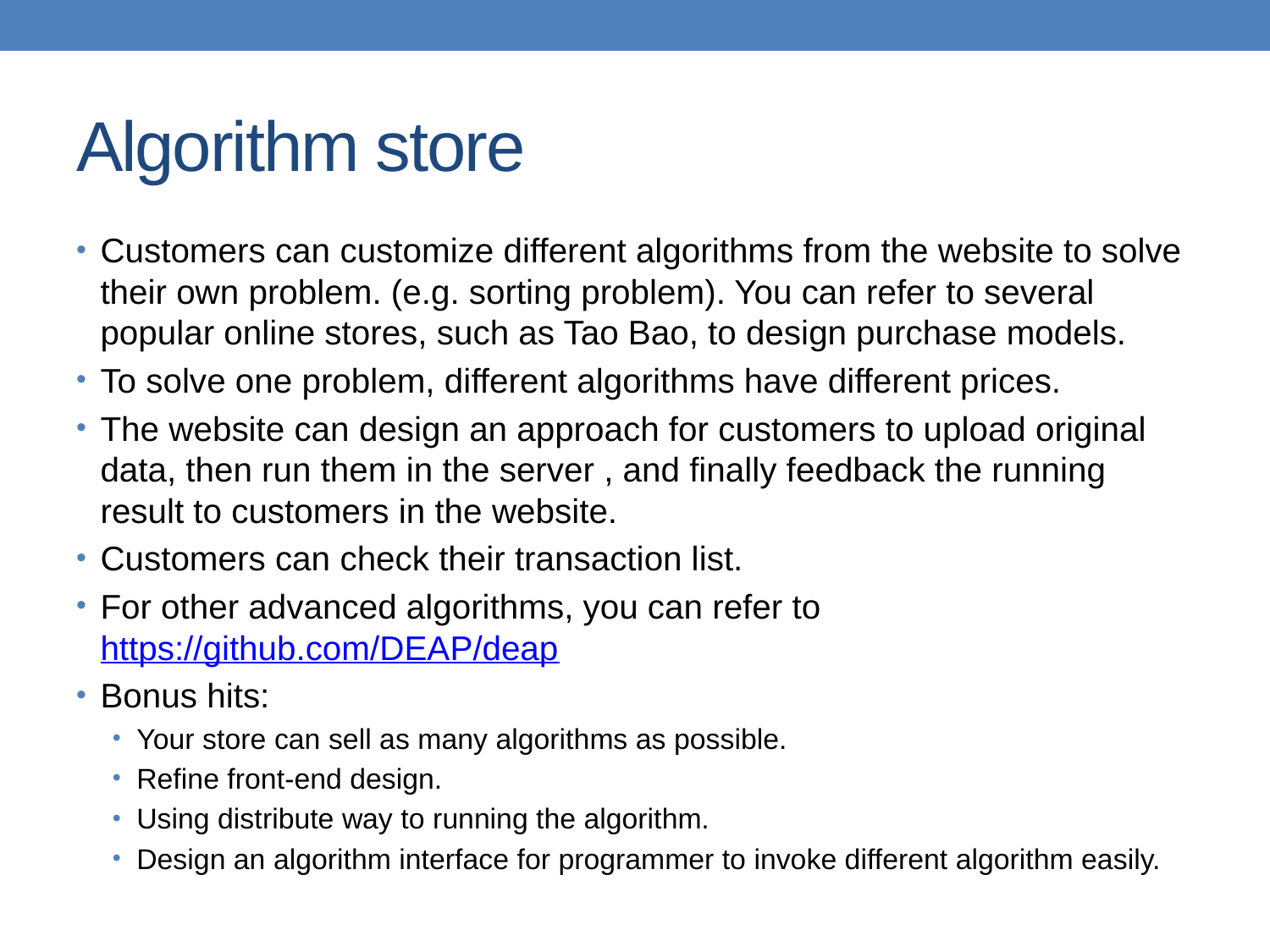

# Algorithm store
Customers can customize different algorithms from the website to solve their own problem. (e.g. sorting problem). You can refer to several popular online stores, such as Tao Bao, to design purchase models.
To solve one problem, different algorithms have different prices.
The website can design an approach for customers to upload original data, then run them in the server , and finally feedback the running result to customers in the website.
Customers can check their transaction list.
For other advanced algorithms, you can refer to https://github.com/DEAP/deap
Bonus hits:
Your store can sell as many algorithms as possible.
Refine front-end design.
Using distribute way to running the algorithm.
Design an algorithm interface for programmer to invoke different algorithm easily.